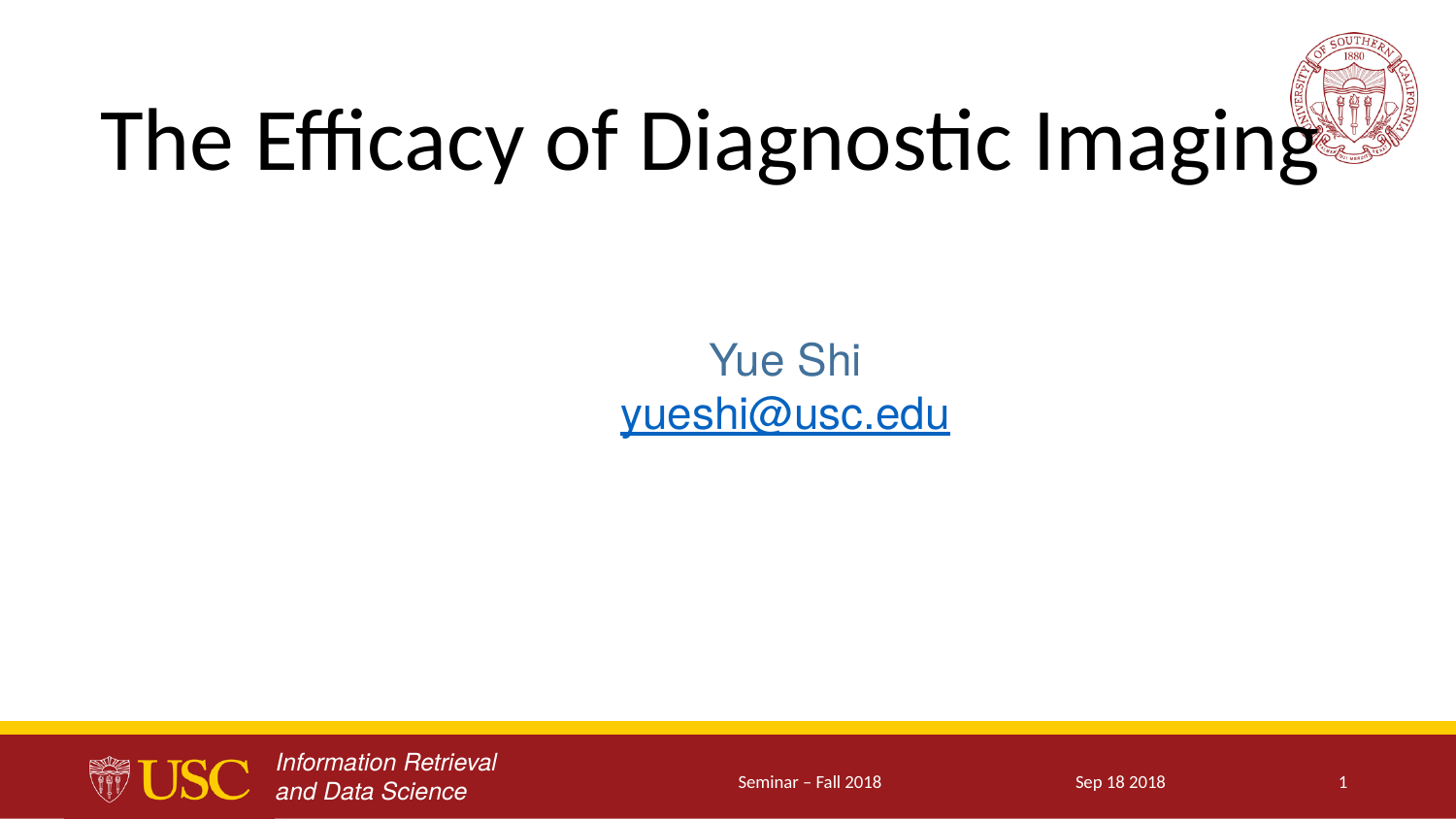

The Efficacy of Diagnostic Imaging
Yue Shi
yueshi@usc.edu
Seminar – Fall 2018
Sep 18 2018
1